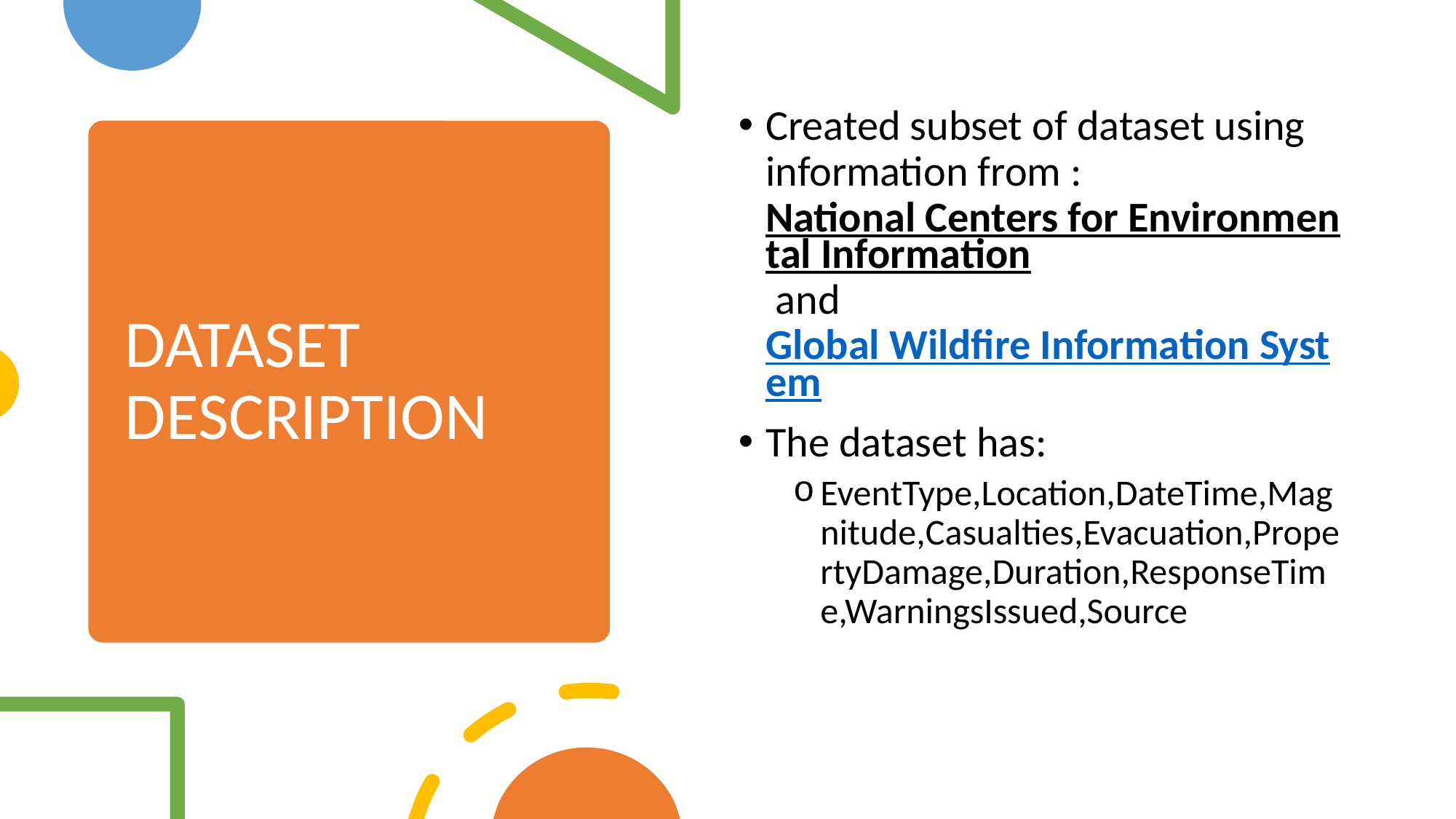

Created subset of dataset using information from : National Centers for Environmental Information and Global Wildfire Information System
The dataset has:
EventType,Location,DateTime,Magnitude,Casualties,Evacuation,PropertyDamage,Duration,ResponseTime,WarningsIssued,Source

# DATASET DESCRIPTION